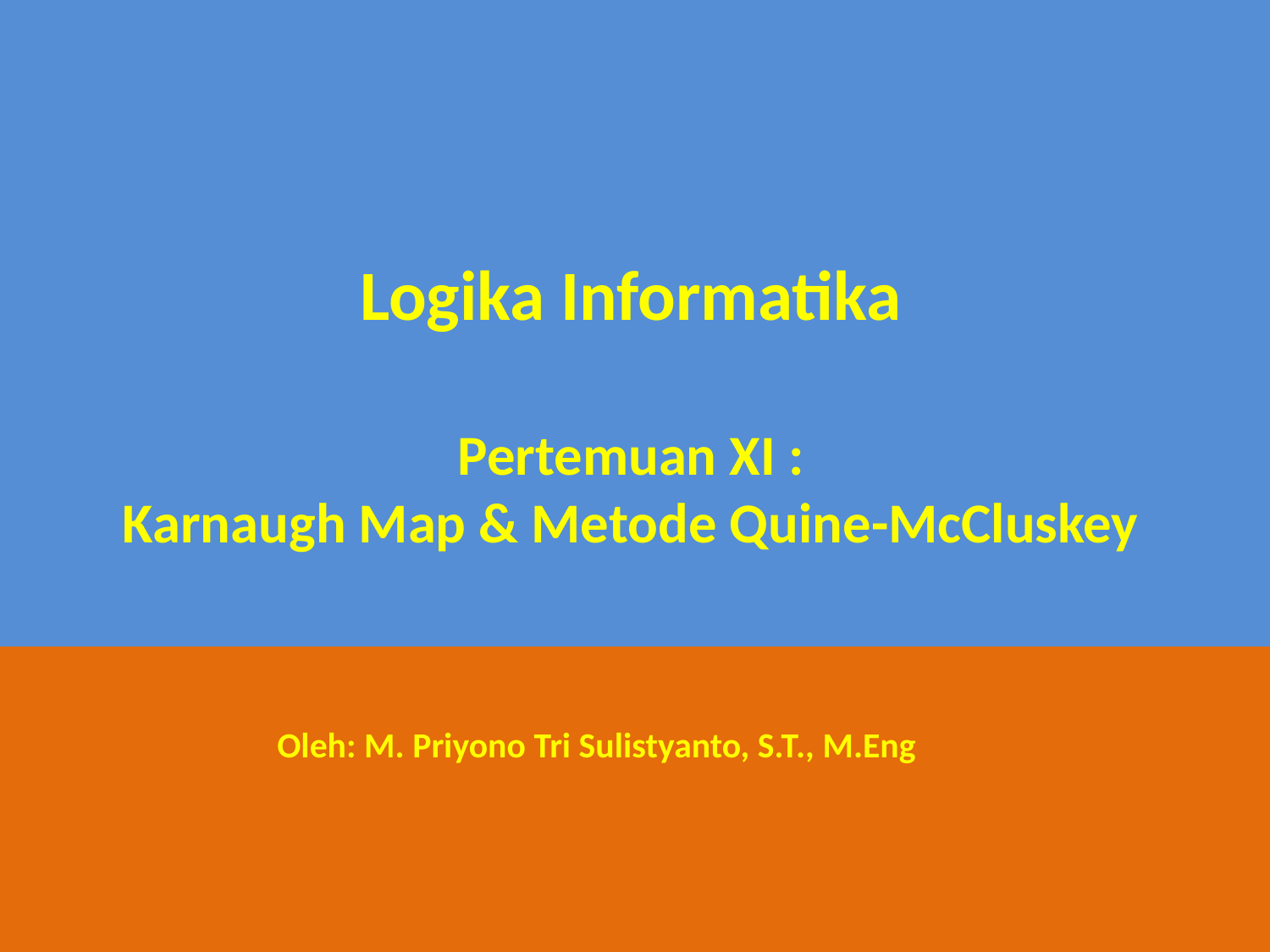

Logika Informatika

Pertemuan XI :
Karnaugh Map & Metode Quine-McCluskey

Oleh: M. Priyono Tri Sulistyanto, S.T., M.Eng